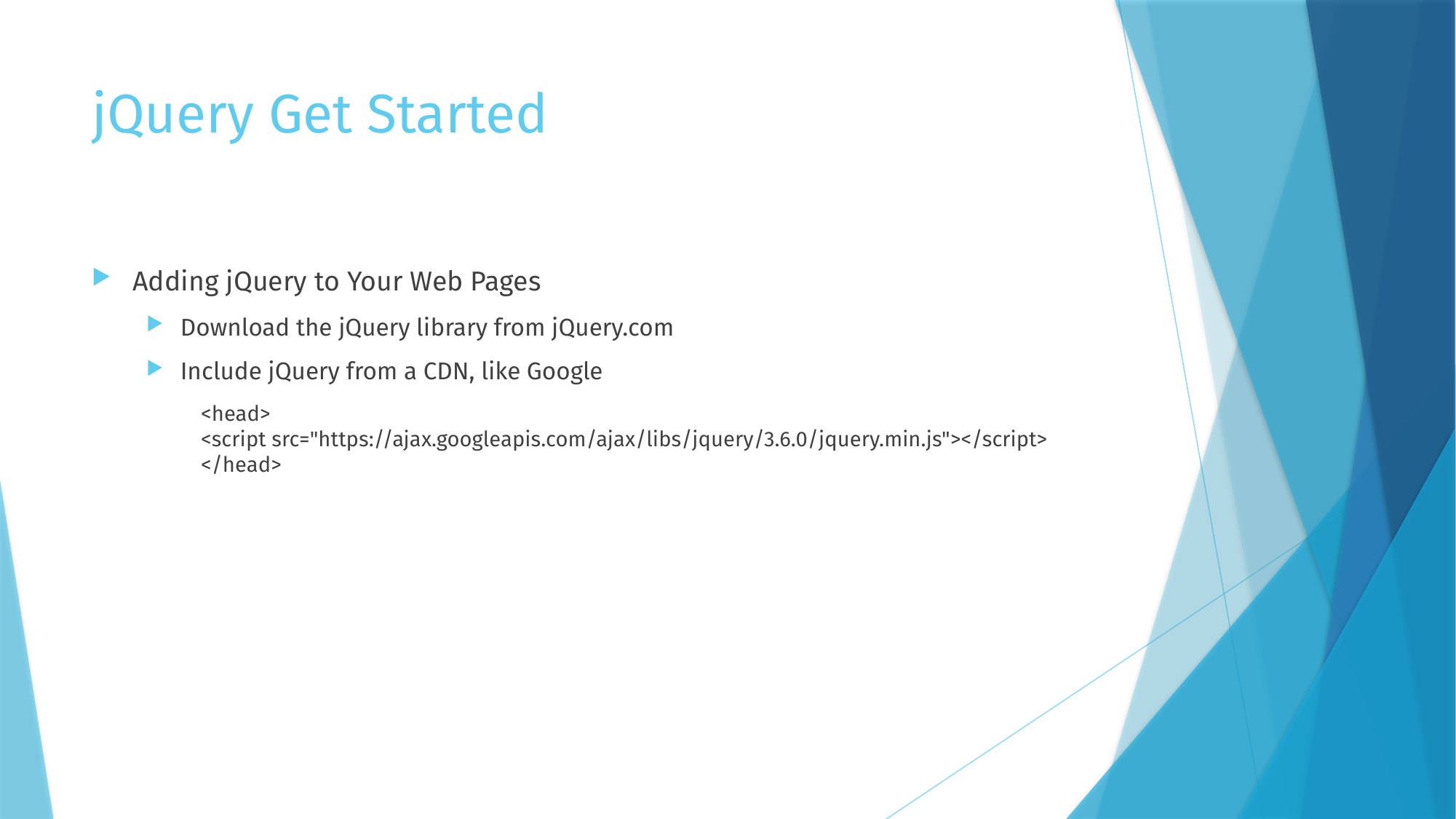

# jQuery Get Started
Adding jQuery to Your Web Pages
Download the jQuery library from jQuery.com
Include jQuery from a CDN, like Google
<head>
<script src="https://ajax.googleapis.com/ajax/libs/jquery/3.6.0/jquery.min.js"></script>
</head>